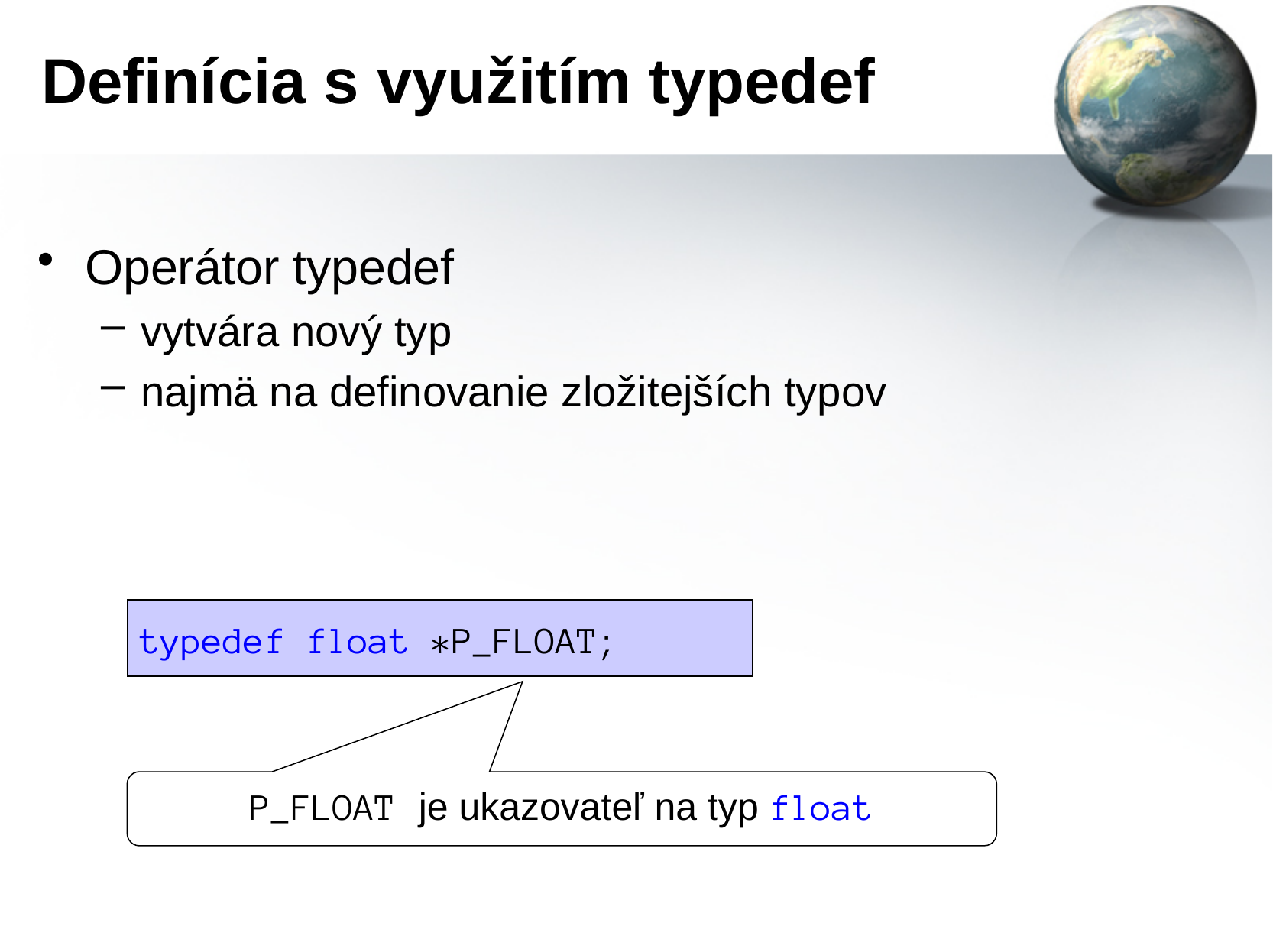

# Definícia s využitím typedef
Operátor typedef
vytvára nový typ
najmä na definovanie zložitejších typov
typedef float *P_FLOAT;
P_FLOAT je ukazovateľ na typ float